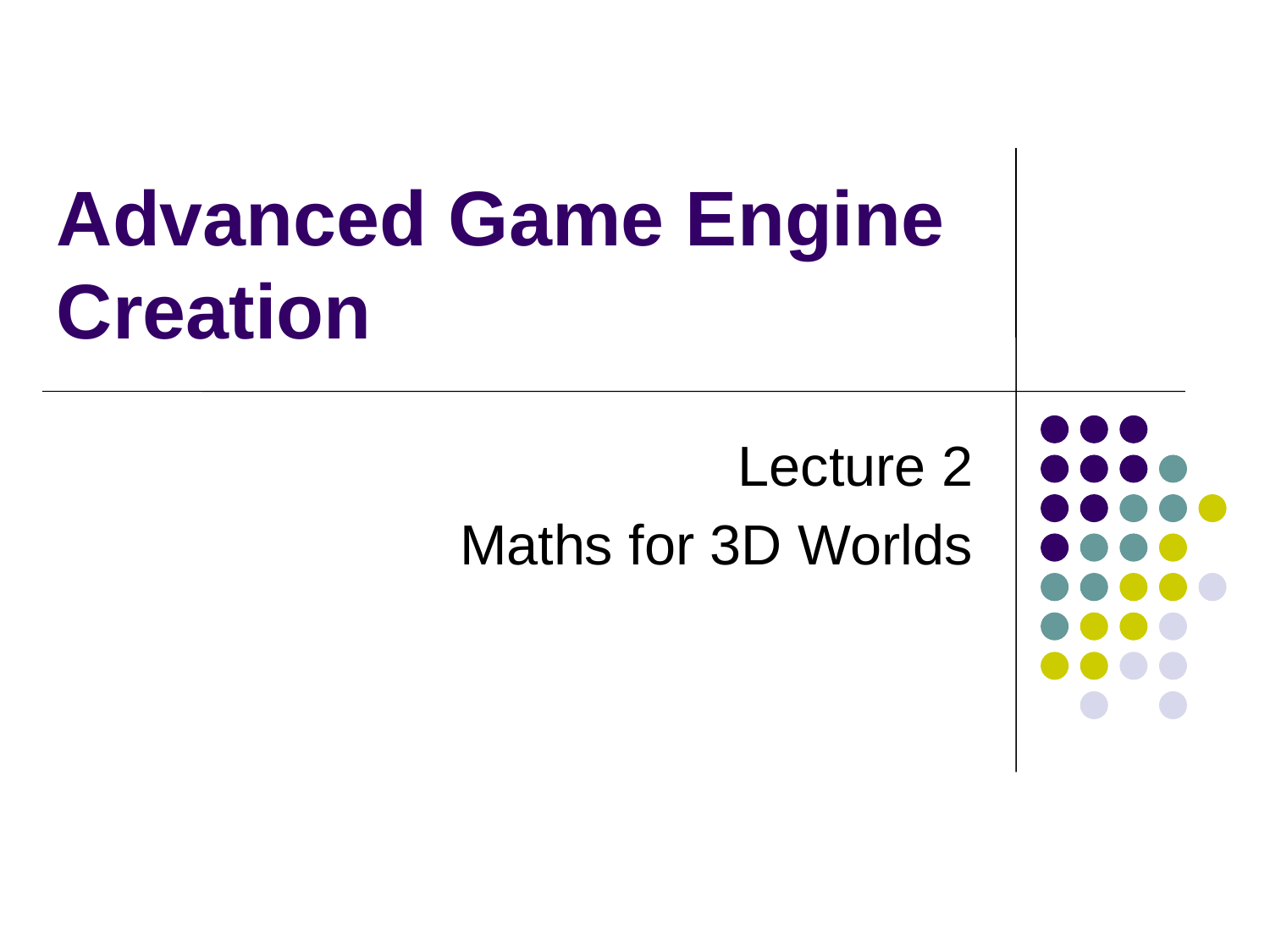

# Advanced Game Engine Creation
Lecture 2
Maths for 3D Worlds